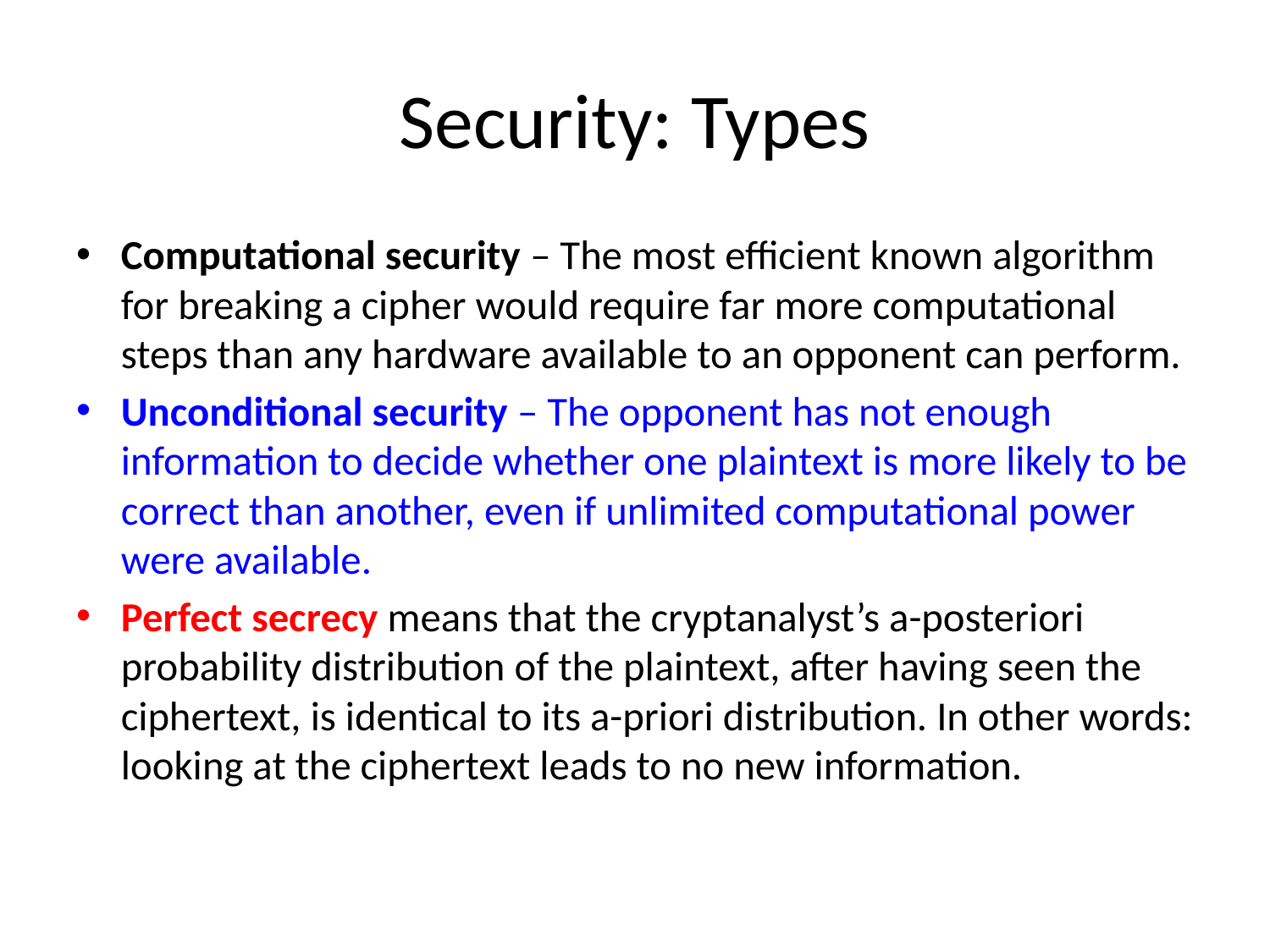

# Security: Types
Computational security – The most efficient known algorithm for breaking a cipher would require far more computational steps than any hardware available to an opponent can perform.
Unconditional security – The opponent has not enough information to decide whether one plaintext is more likely to be correct than another, even if unlimited computational power were available.
Perfect secrecy means that the cryptanalyst’s a-posteriori probability distribution of the plaintext, after having seen the ciphertext, is identical to its a-priori distribution. In other words: looking at the ciphertext leads to no new information.